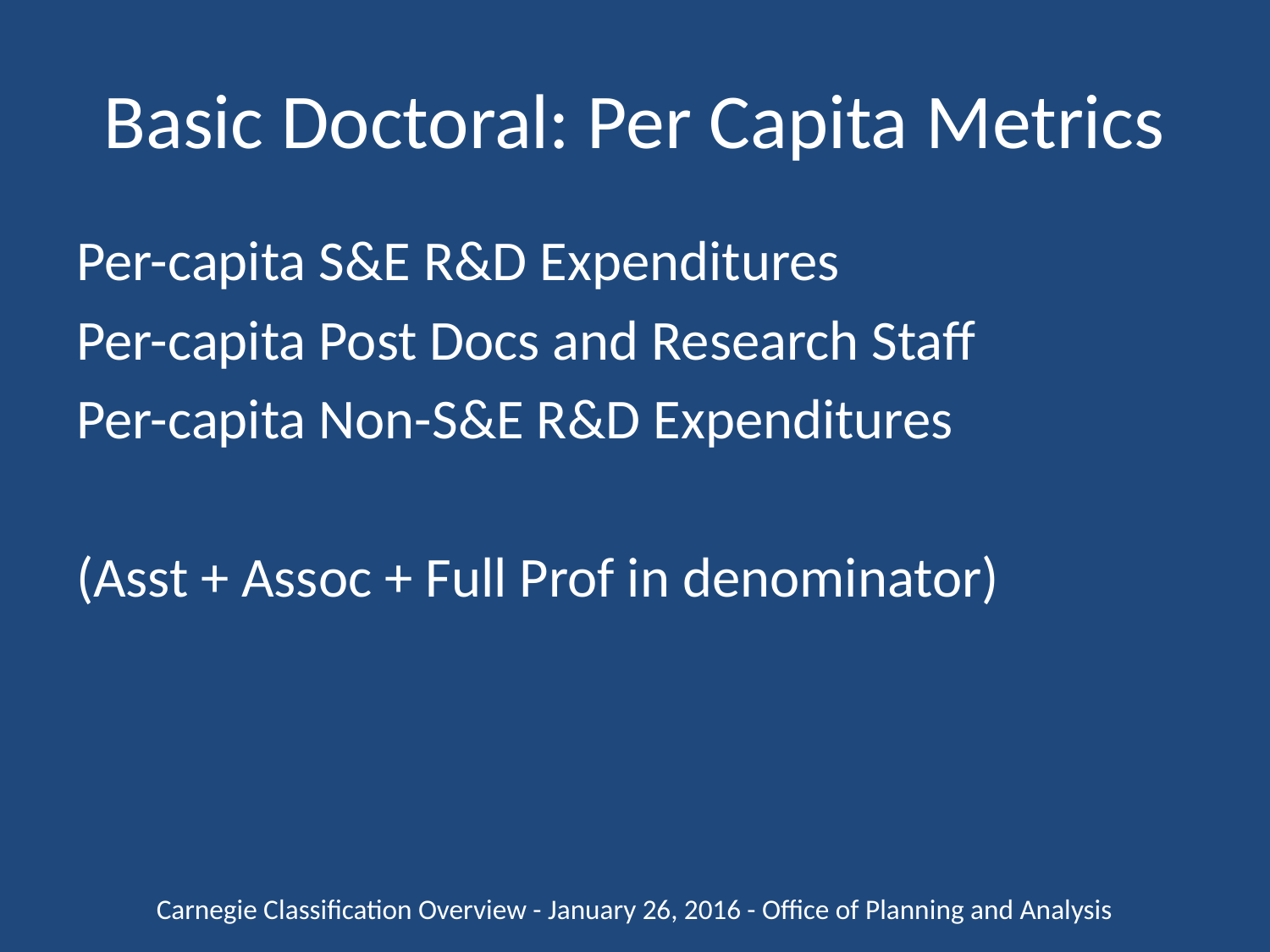

# Basic Doctoral: Per Capita Metrics
Per-capita S&E R&D Expenditures
Per-capita Post Docs and Research Staff
Per-capita Non-S&E R&D Expenditures

(Asst + Assoc + Full Prof in denominator)
Carnegie Classification Overview - January 26, 2016 - Office of Planning and Analysis